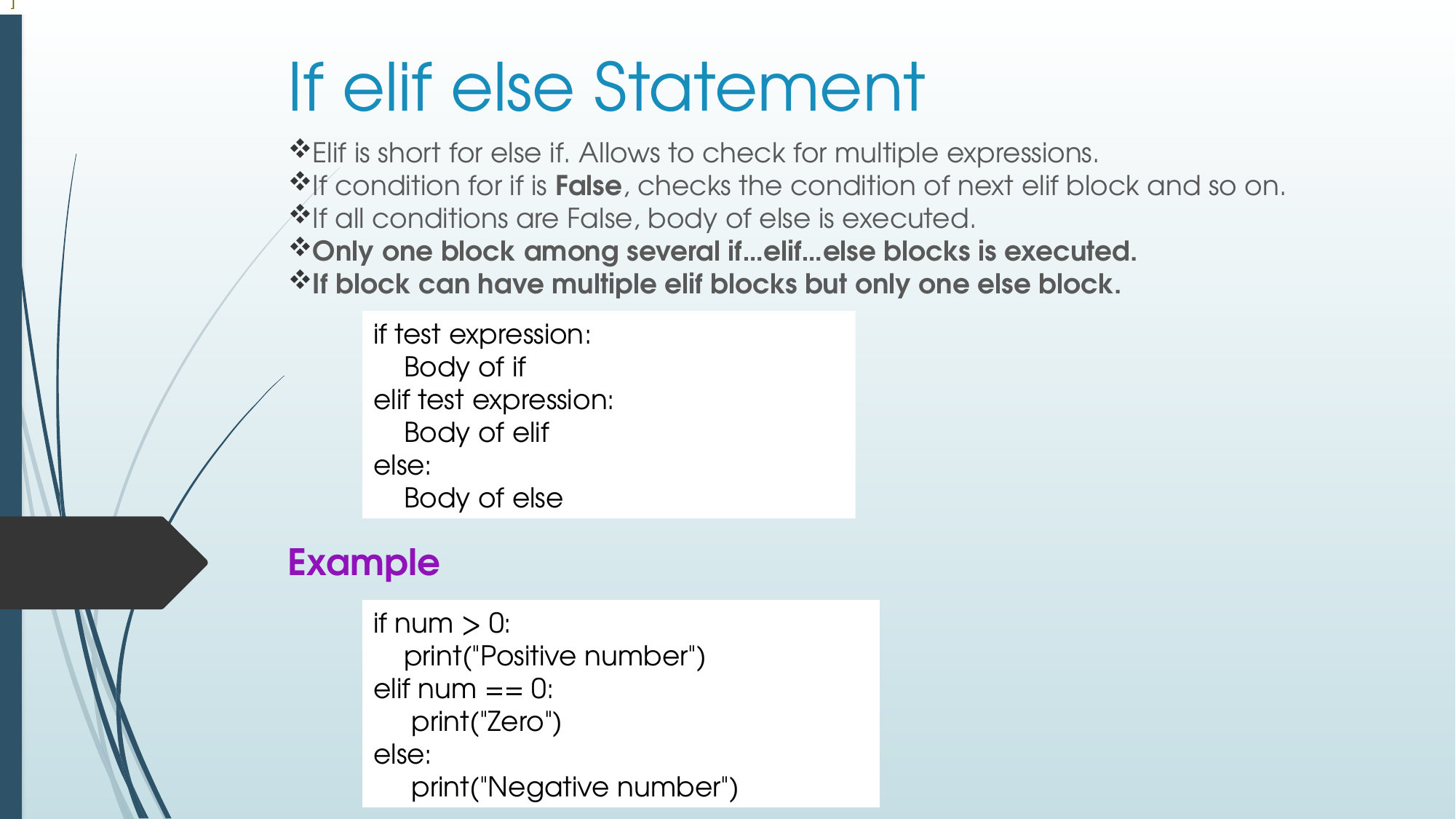

]
# If elif else Statement
Elif is short for else if. Allows to check for multiple expressions.
If condition for if is False, checks the condition of next elif block and so on.
If all conditions are False, body of else is executed.
Only one block among several if…elif…else blocks is executed.
If block can have multiple elif blocks but only one else block.

Example

if test expression:
    Body of if
elif test expression:
    Body of elif
else:
    Body of else
if num > 0:
    print("Positive number")
elif num == 0:
     print("Zero")
else:
     print("Negative number")